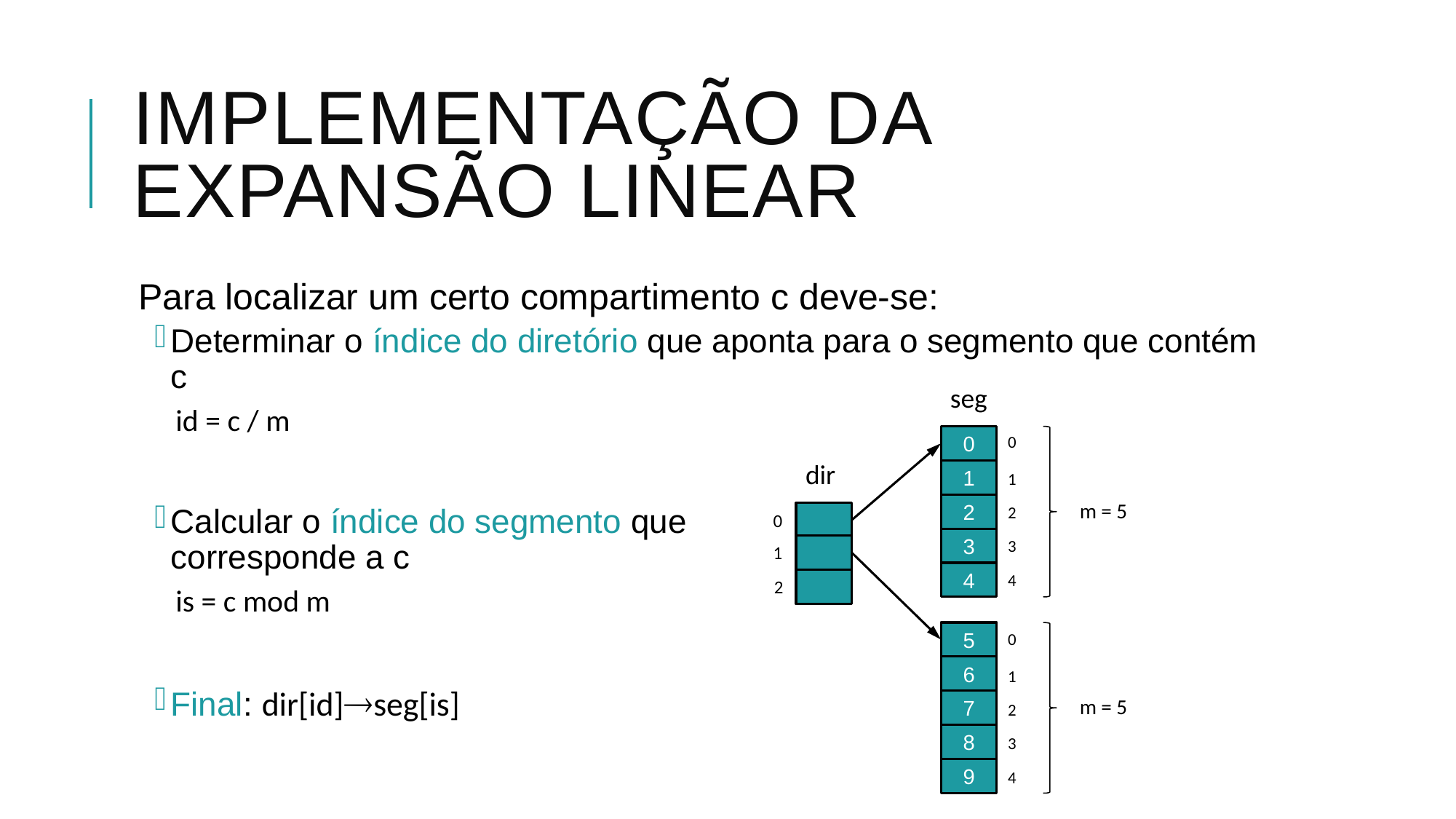

# Implementação DA EXPANSÃO LINEAR
Para localizar um certo compartimento c deve-se:
Determinar o índice do diretório que aponta para o segmento que contém c
id = c / m

Calcular o índice do segmento que
corresponde a c
is = c mod m

Final: dir[id]→seg[is]

seg
0
0

dir
1
1
m = 5
2
2

0
3
3

1
4
4

2
5

0
6
1
m = 5
7
2
8
3
9
4